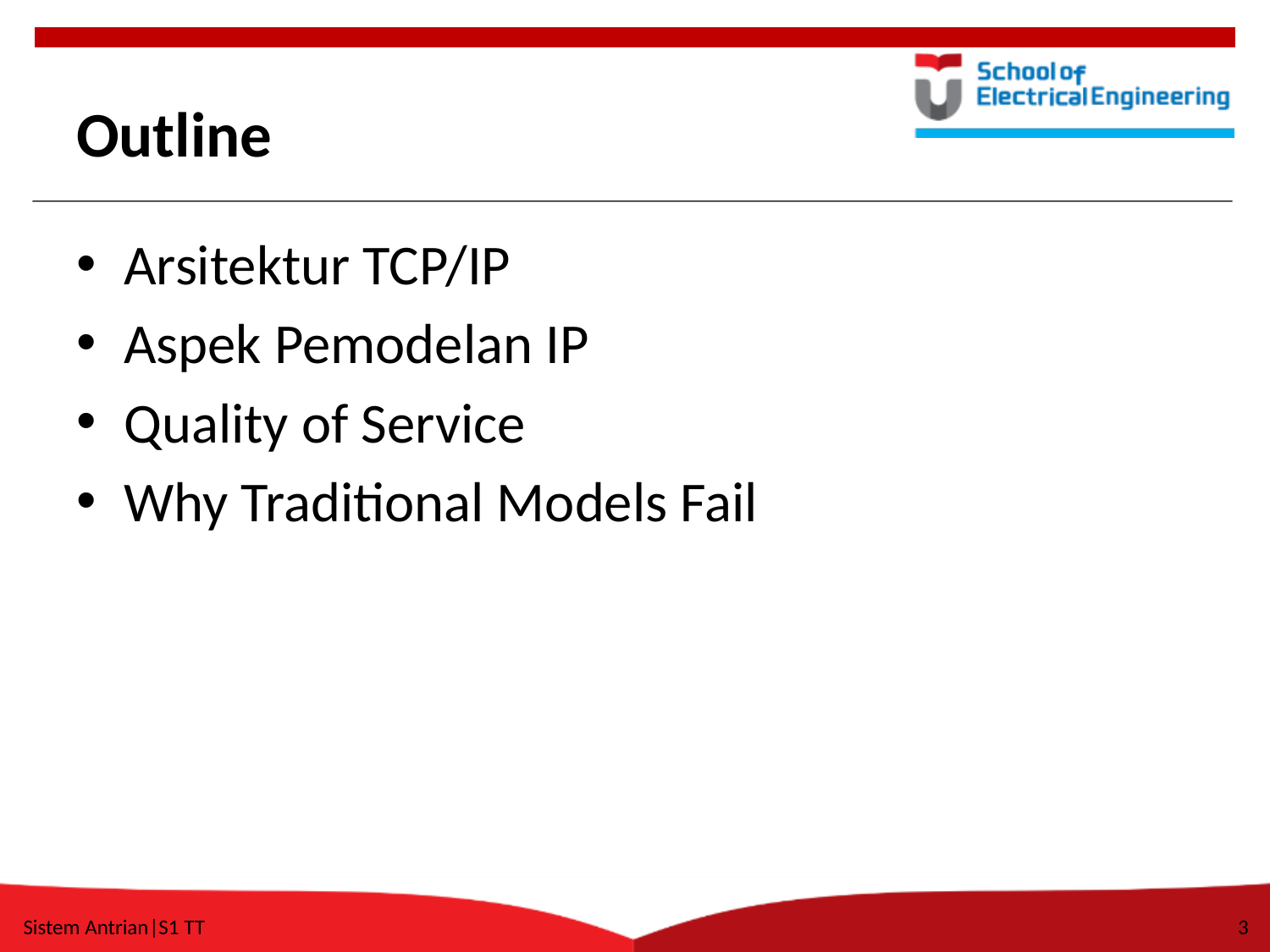

# Outline
Arsitektur TCP/IP
Aspek Pemodelan IP
Quality of Service
Why Traditional Models Fail

Sistem Antrian|S1 TT
3